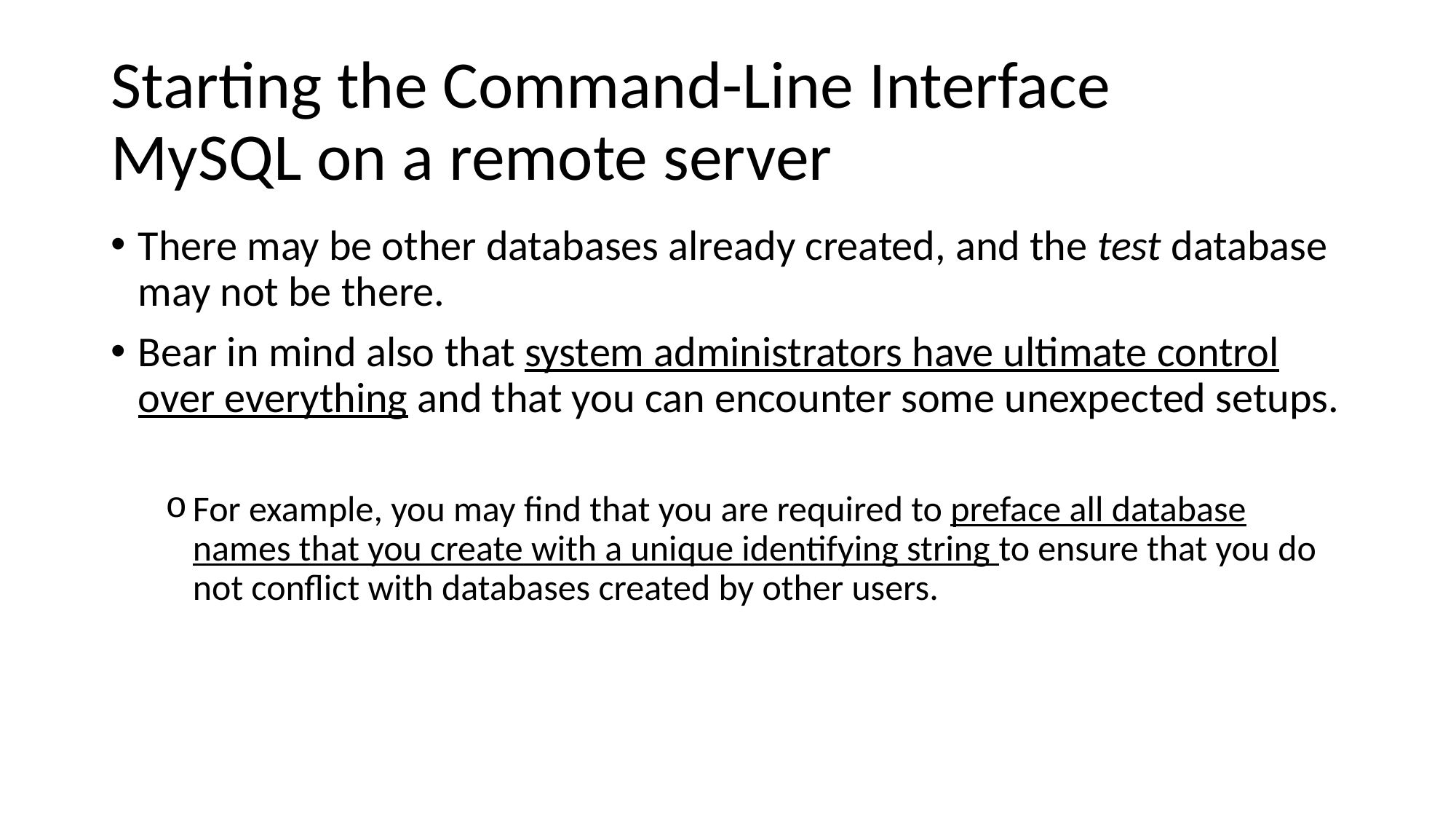

# Starting the Command-Line Interface MySQL on a remote server
There may be other databases already created, and the test database may not be there.
Bear in mind also that system administrators have ultimate control over everything and that you can encounter some unexpected setups.

For example, you may find that you are required to preface all database names that you create with a unique identifying string to ensure that you do not conflict with databases created by other users.